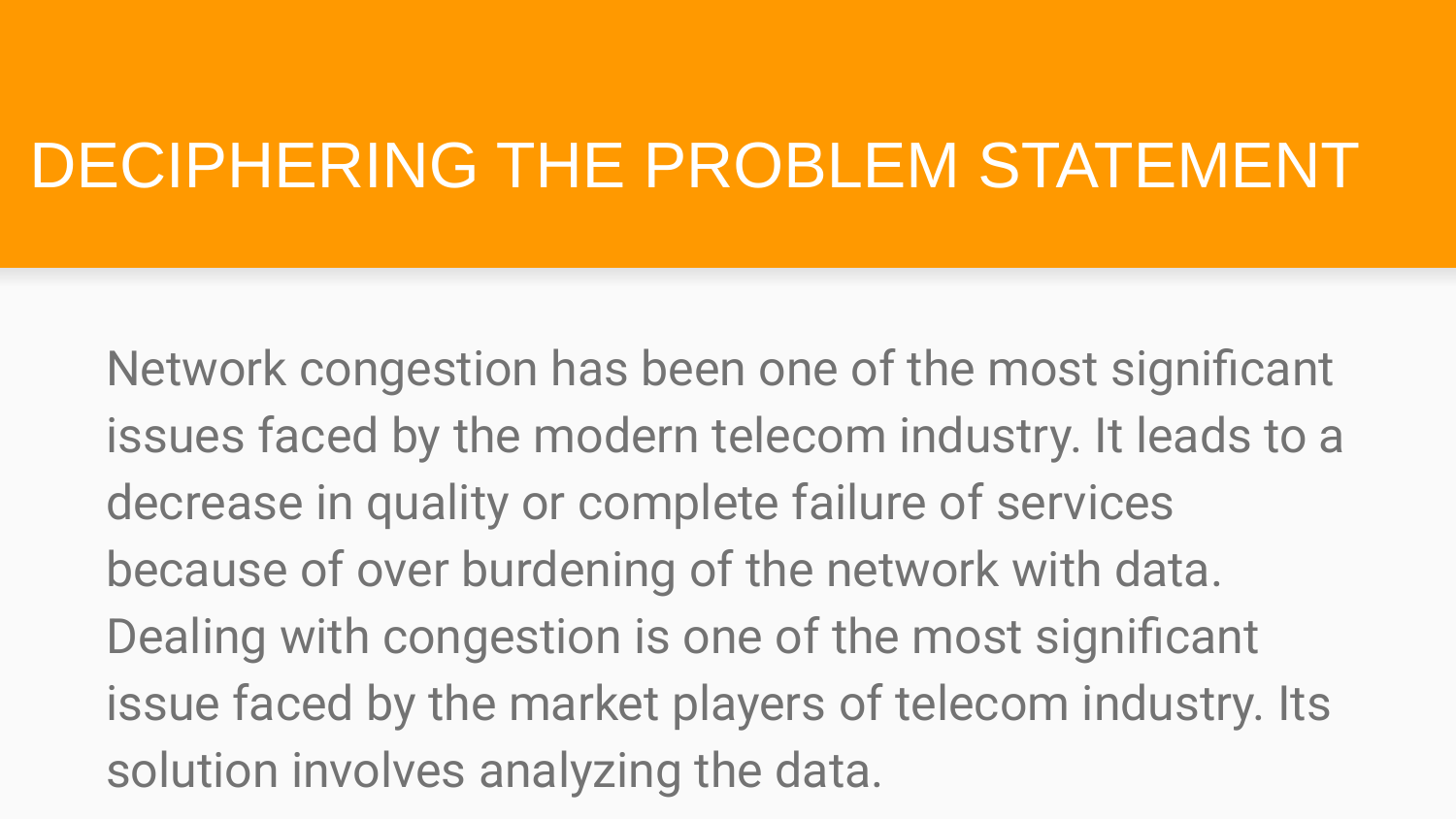

DECIPHERING THE PROBLEM STATEMENT
#
Network congestion has been one of the most significant issues faced by the modern telecom industry. It leads to a decrease in quality or complete failure of services because of over burdening of the network with data. Dealing with congestion is one of the most significant issue faced by the market players of telecom industry. Its solution involves analyzing the data.